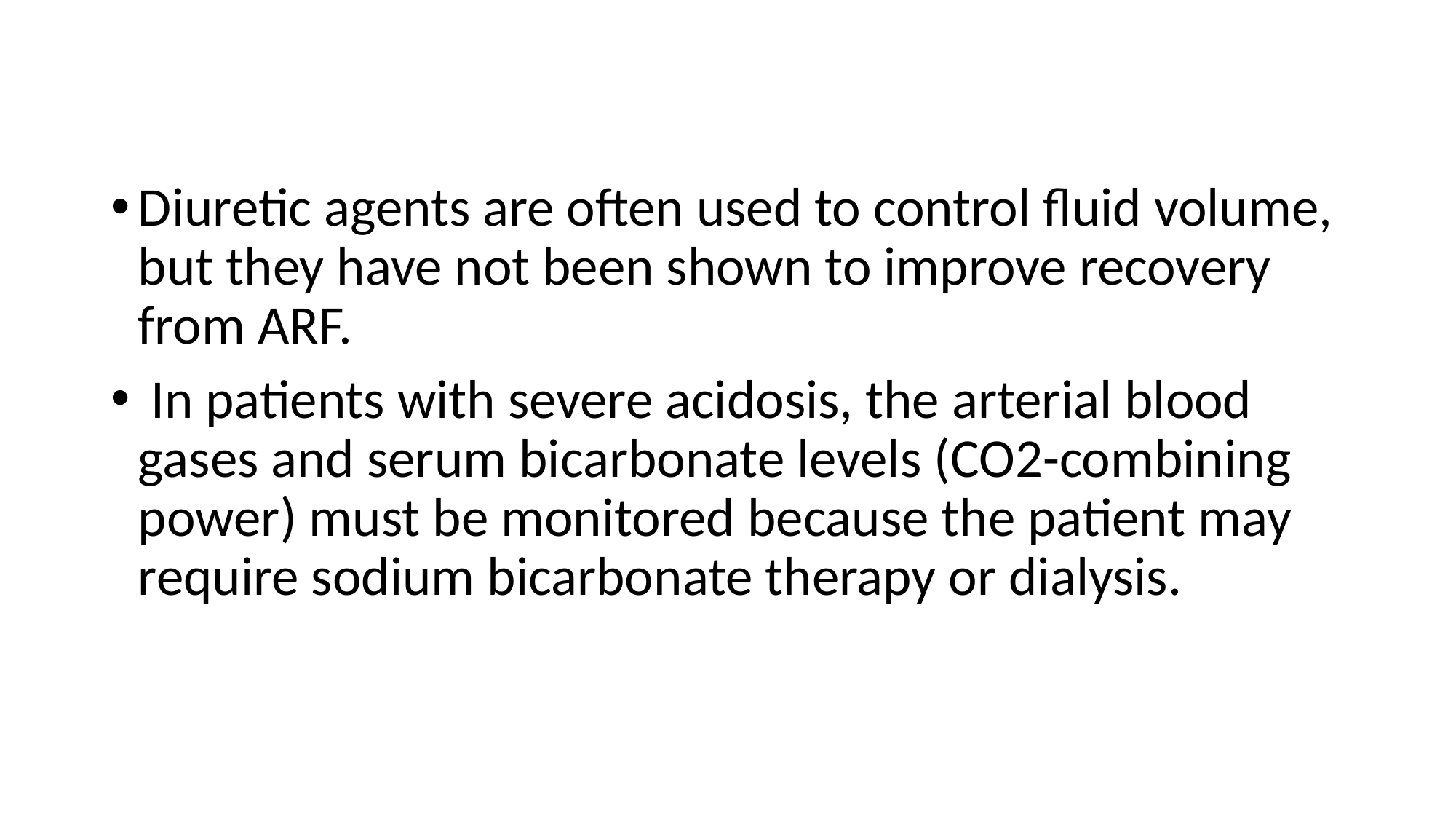

#
Diuretic agents are often used to control fluid volume, but they have not been shown to improve recovery from ARF.
 In patients with severe acidosis, the arterial blood gases and serum bicarbonate levels (CO2-combining power) must be monitored because the patient may require sodium bicarbonate therapy or dialysis.